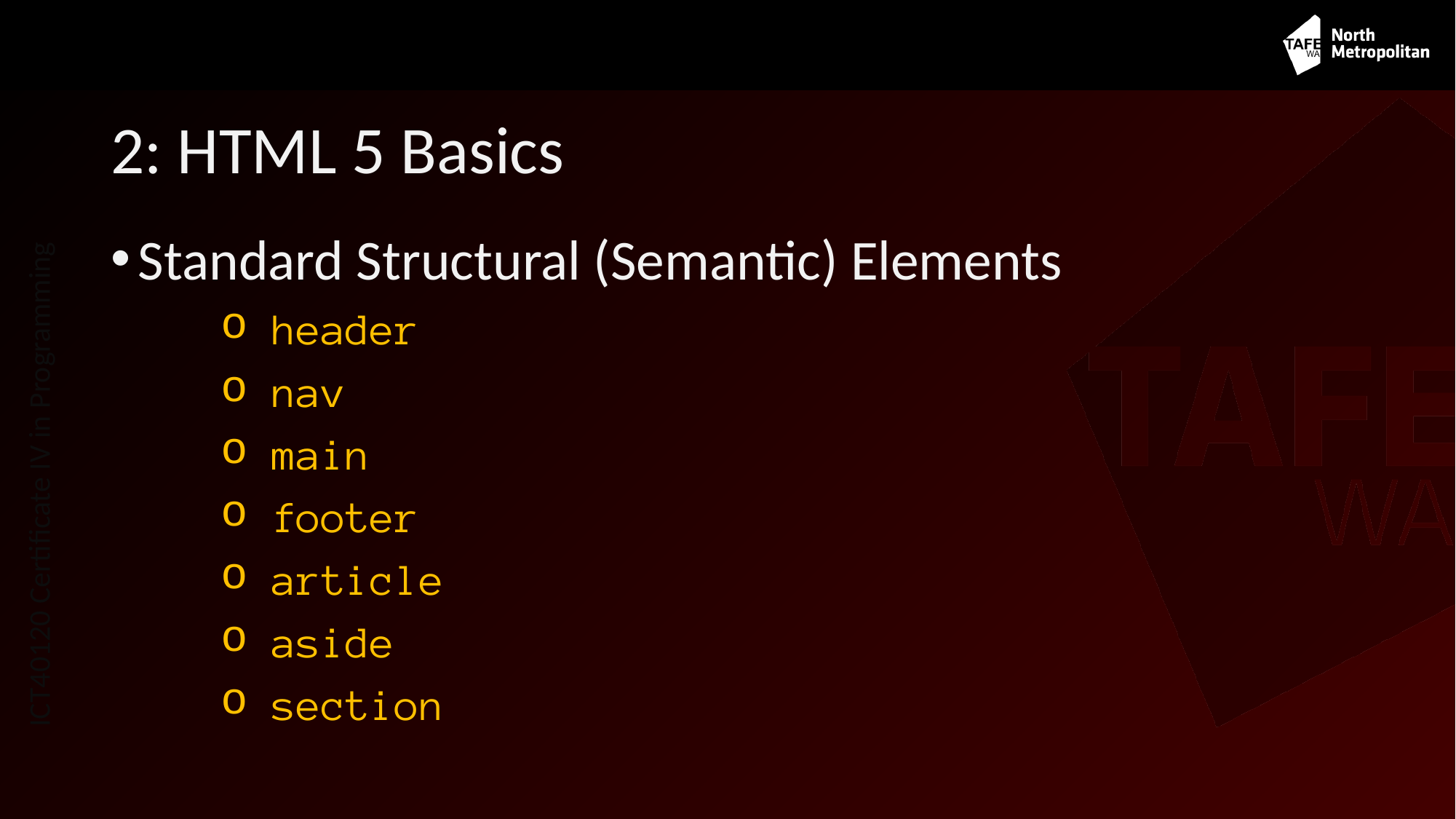

# 2: HTML 5 Basics
Standard Structural (Semantic) Elements
 header
 nav
 main
 footer
 article
 aside
 section